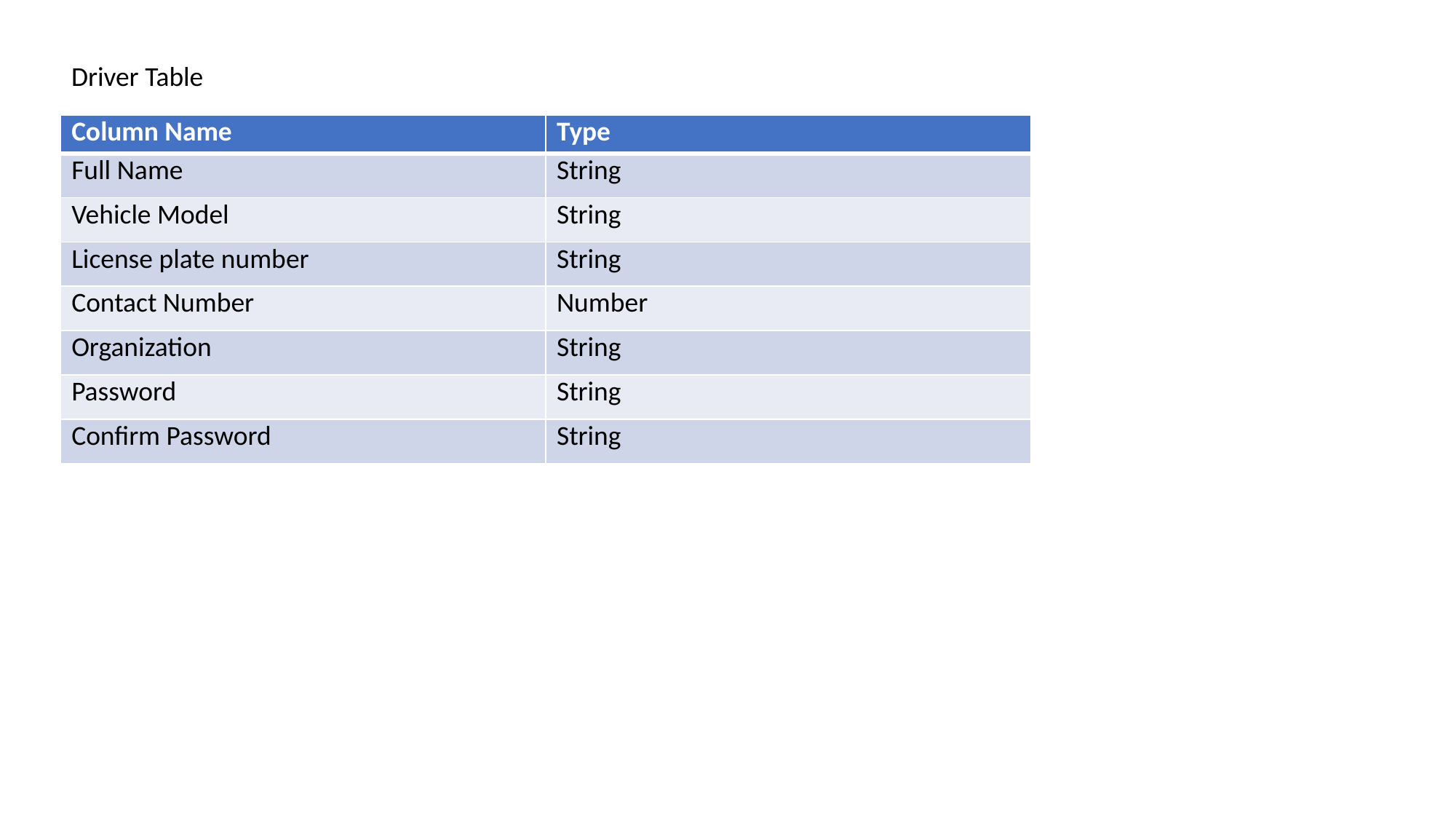

Driver Table
| Column Name | Type |
| --- | --- |
| Full Name | String |
| Vehicle Model | String |
| License plate number | String |
| Contact Number | Number |
| Organization | String |
| Password | String |
| Confirm Password | String |